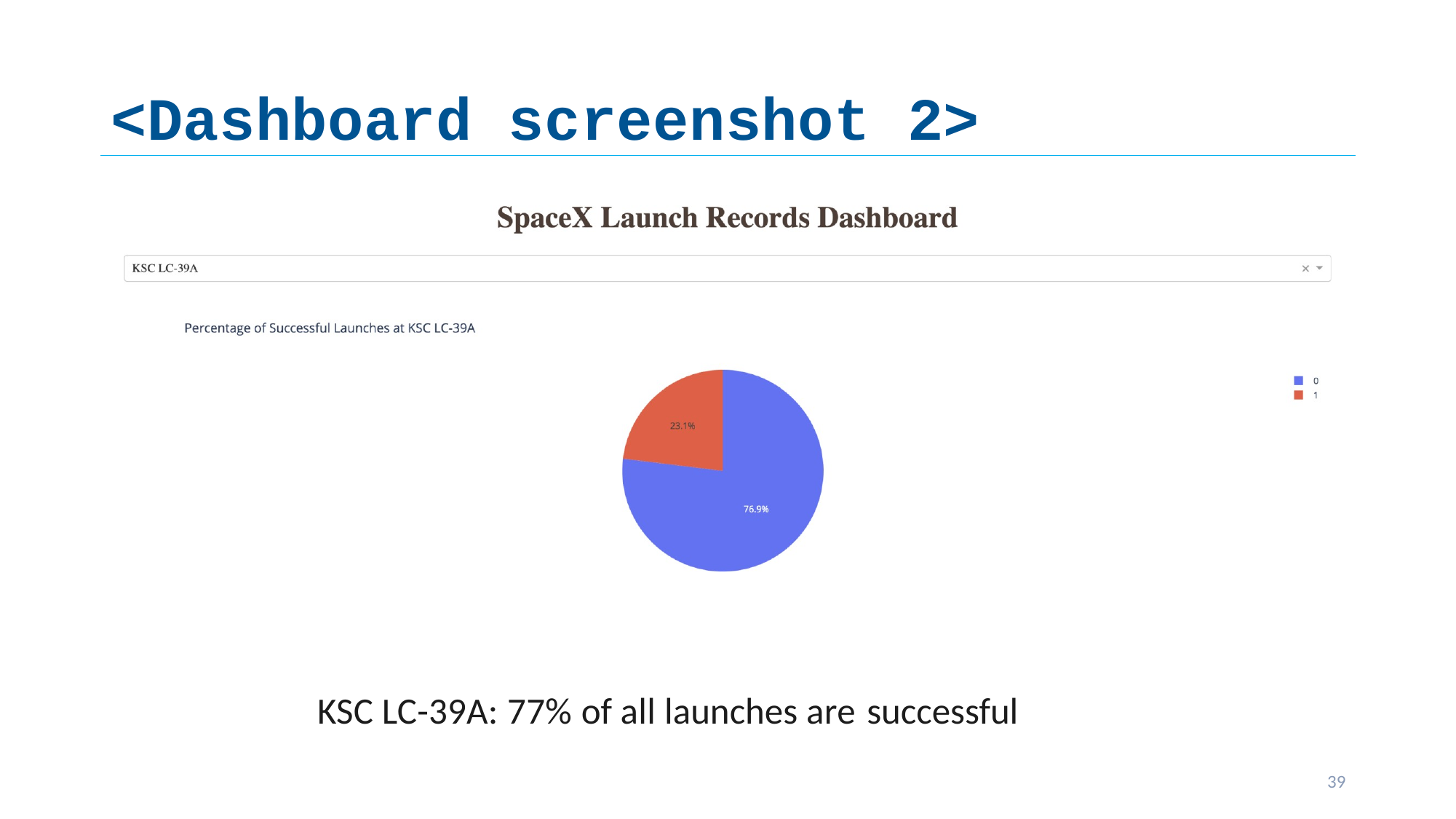

# <Dashboard screenshot 2>

KSC LC-39A: 77% of all launches are successful
39